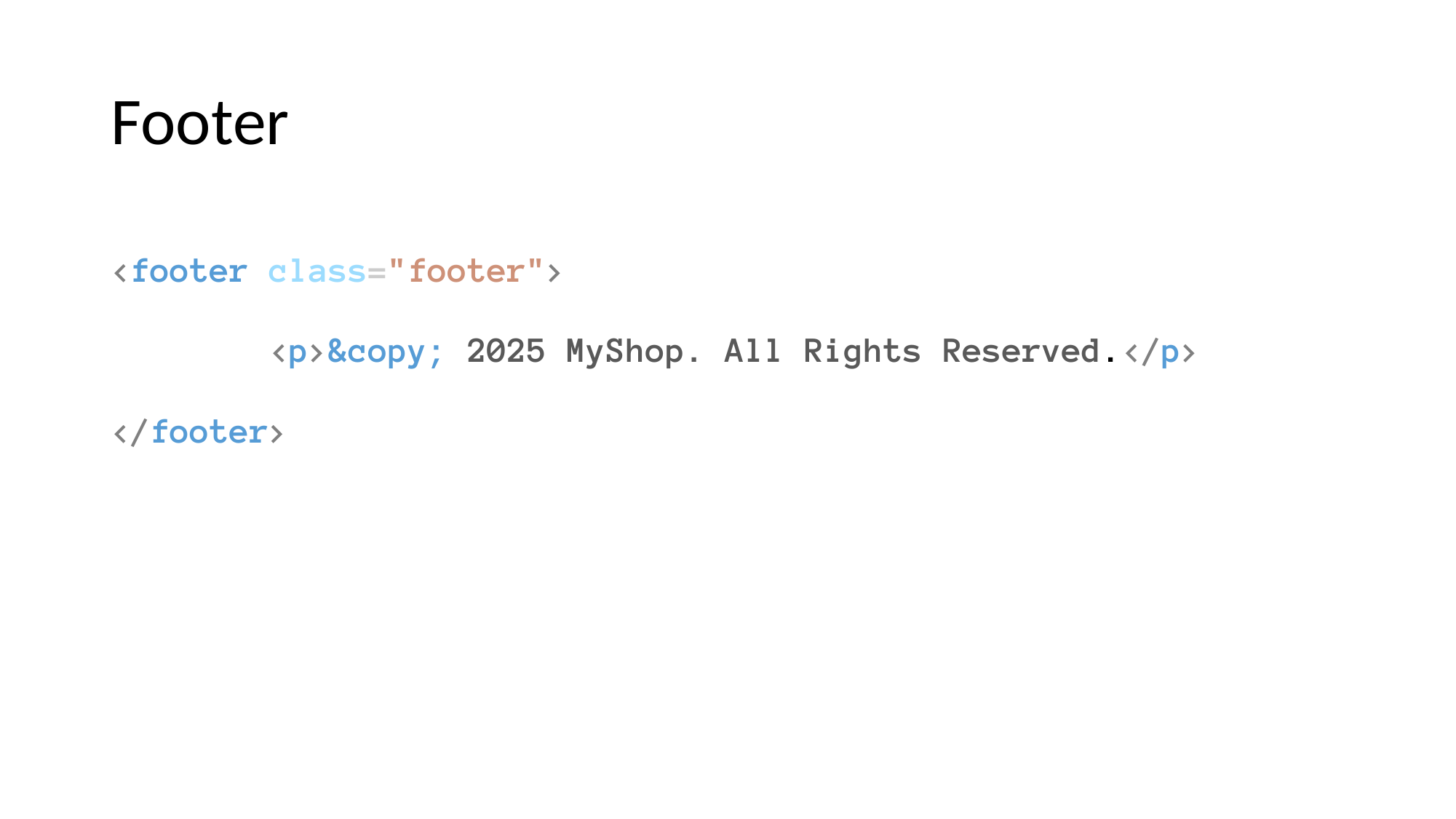

# Footer
<footer class="footer">
        <p>&copy; 2025 MyShop. All Rights Reserved.</p>
</footer>